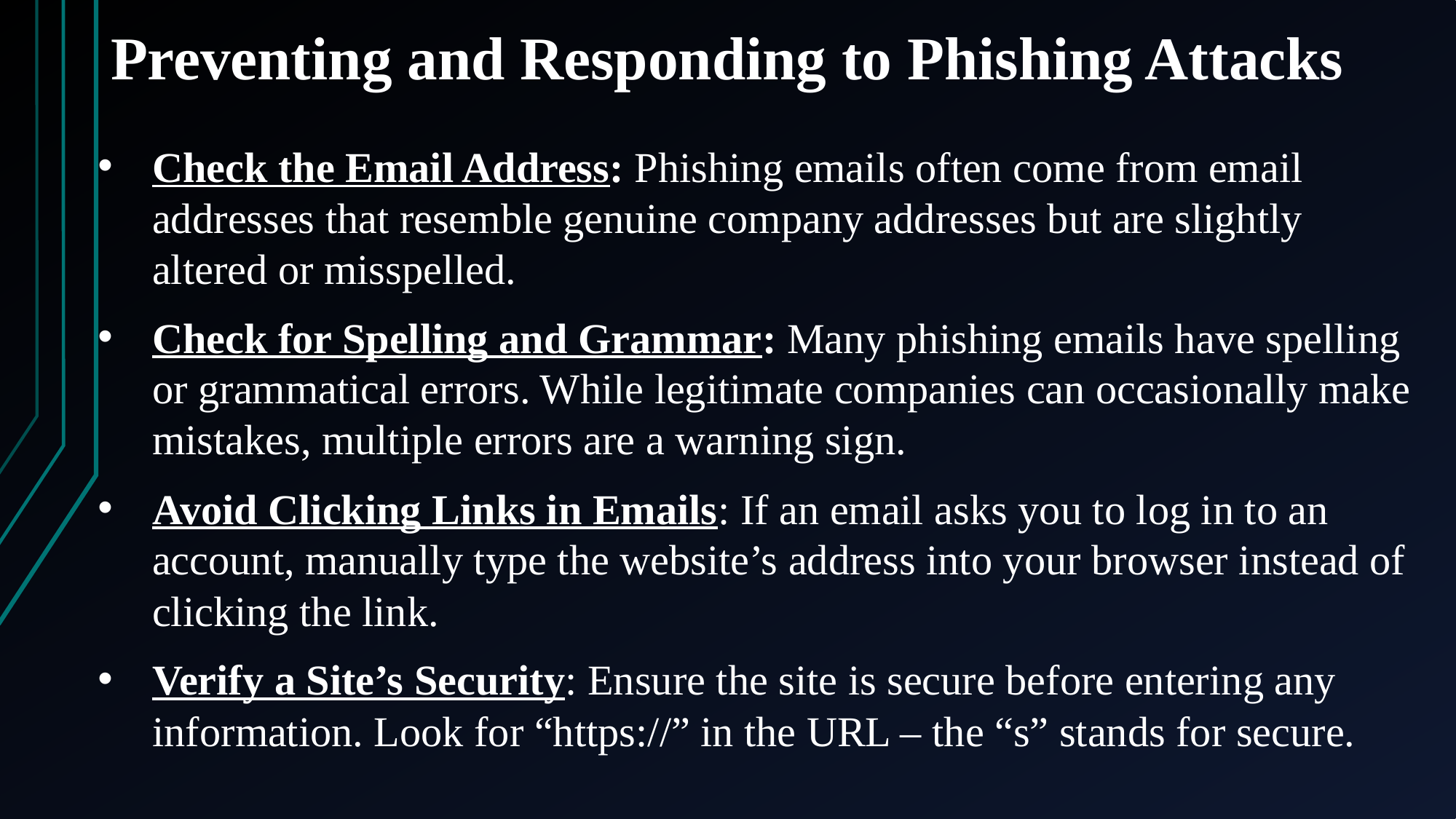

Preventing and Responding to Phishing Attacks
Check the Email Address: Phishing emails often come from email addresses that resemble genuine company addresses but are slightly altered or misspelled.
Check for Spelling and Grammar: Many phishing emails have spelling or grammatical errors. While legitimate companies can occasionally make mistakes, multiple errors are a warning sign.
Avoid Clicking Links in Emails: If an email asks you to log in to an account, manually type the website’s address into your browser instead of clicking the link.
Verify a Site’s Security: Ensure the site is secure before entering any information. Look for “https://” in the URL – the “s” stands for secure.